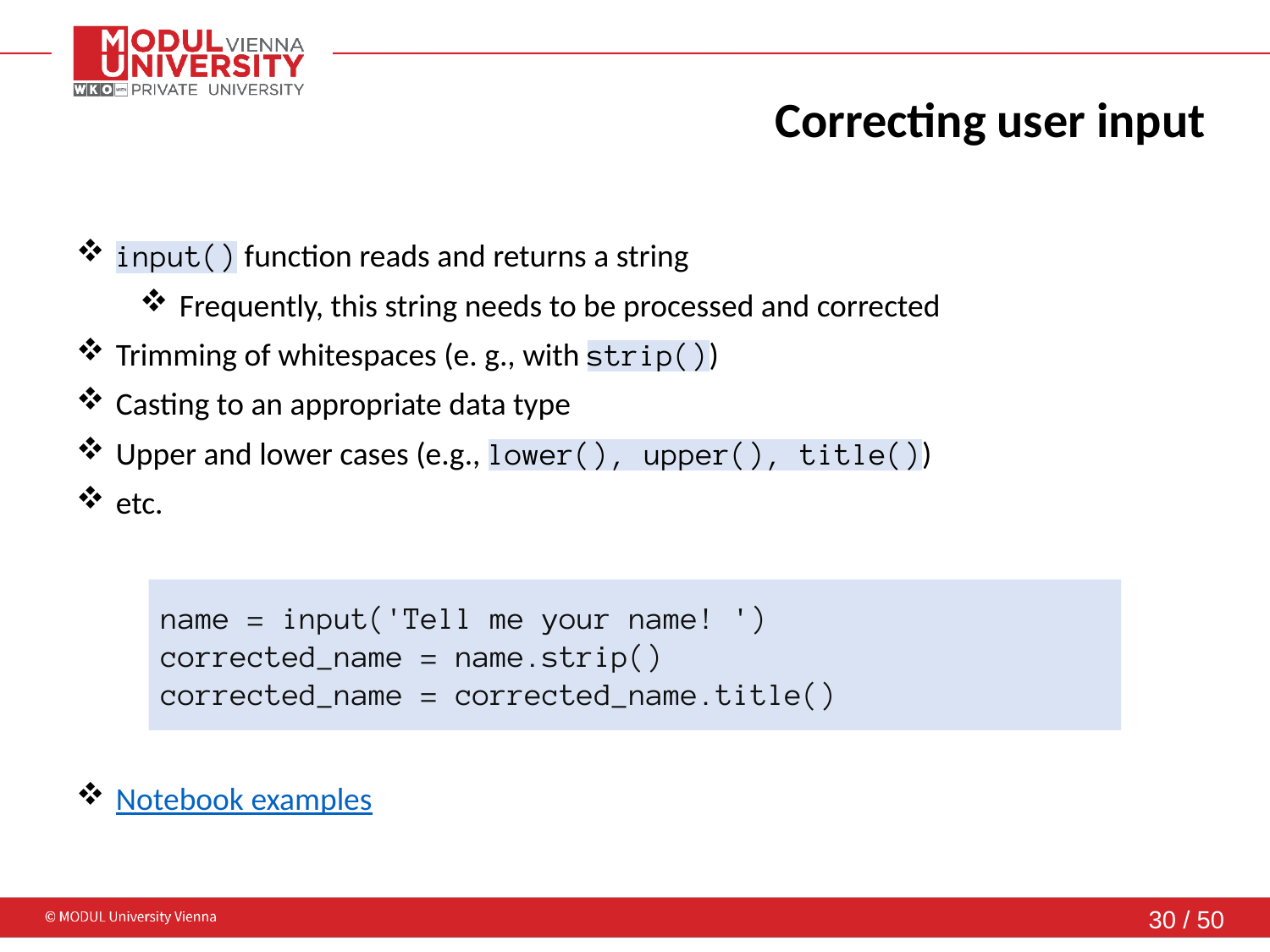

# Correcting user input
input() function reads and returns a string
Frequently, this string needs to be processed and corrected
Trimming of whitespaces (e. g., with strip())
Casting to an appropriate data type
Upper and lower cases (e.g., lower(), upper(), title())
etc.

Notebook examples

name = input('Tell me your name! ')
corrected_name = name.strip()
corrected_name = corrected_name.title()